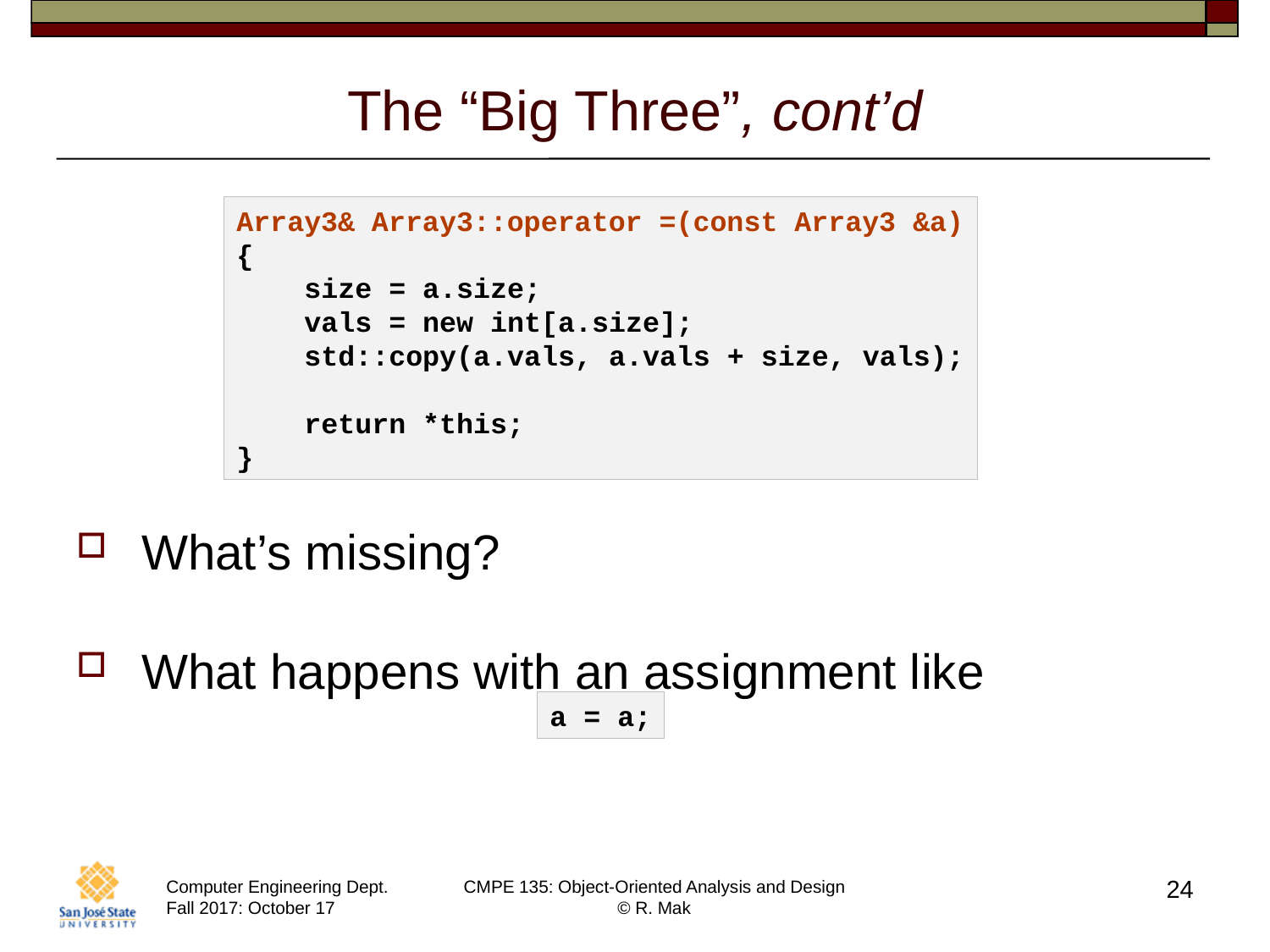

# The “Big Three”, cont’d
Array3& Array3::operator =(const Array3 &a)
{
    size = a.size;
    vals = new int[a.size];
    std::copy(a.vals, a.vals + size, vals);

    return *this;
}
What’s missing?

What happens with an assignment like
a = a;
24